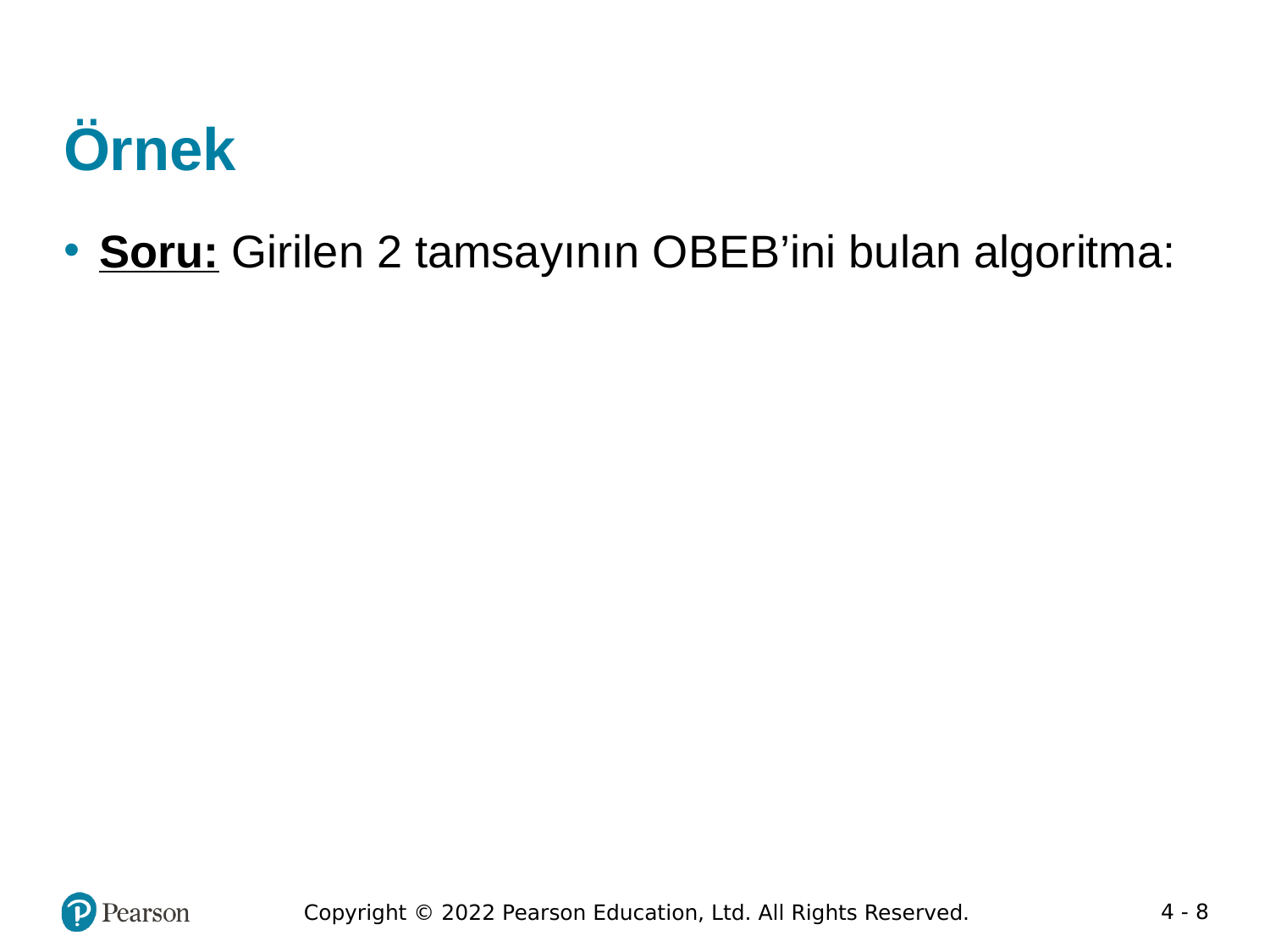

# Örnek
Soru: Girilen 2 tamsayının OBEB’ini bulan algoritma: